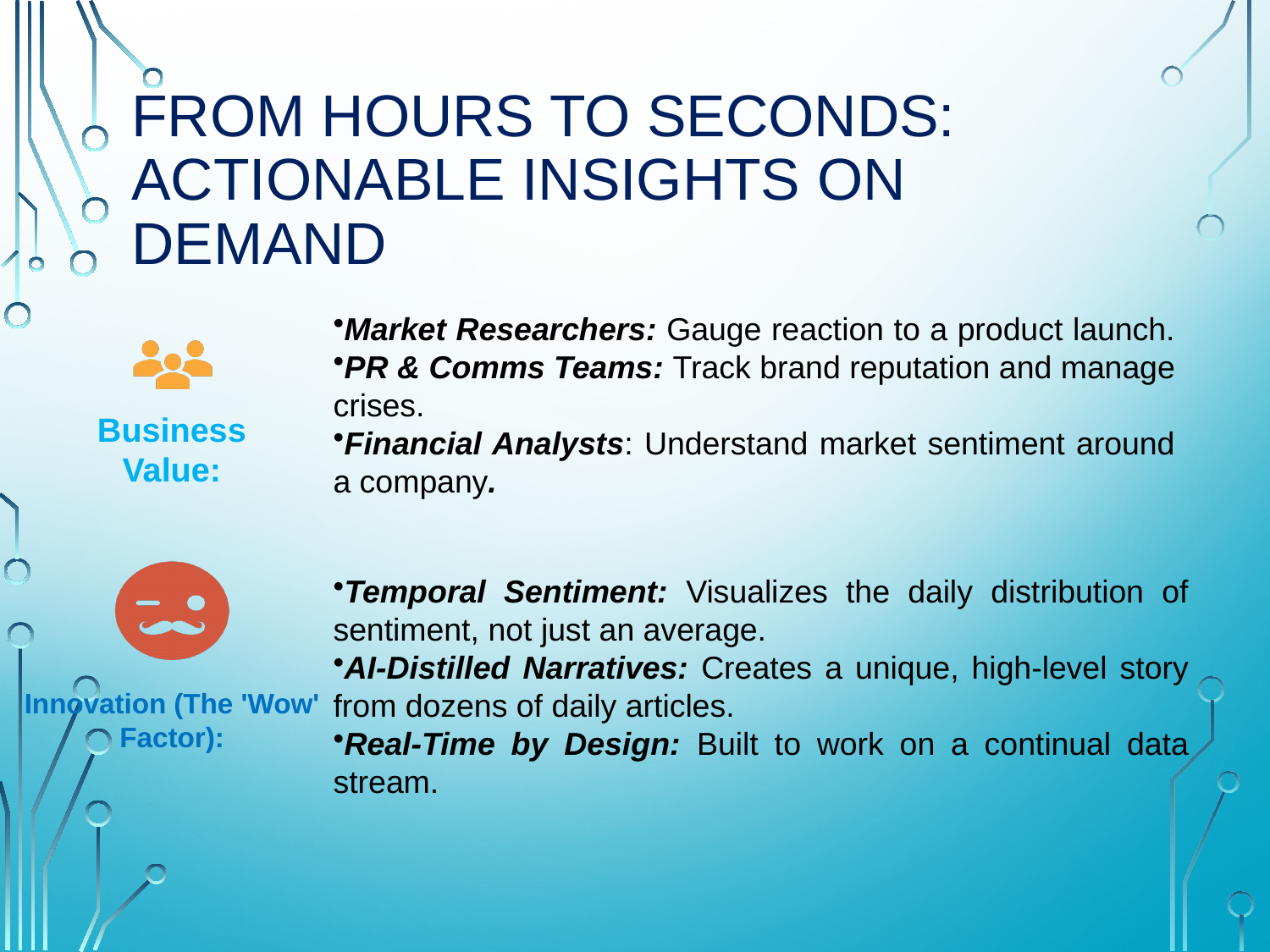

# From Hours to Seconds: Actionable Insights on Demand
Business Value:
Market Researchers: Gauge reaction to a product launch.
PR & Comms Teams: Track brand reputation and manage crises.
Financial Analysts: Understand market sentiment around a company.

Temporal Sentiment: Visualizes the daily distribution of sentiment, not just an average.
AI-Distilled Narratives: Creates a unique, high-level story from dozens of daily articles.
Real-Time by Design: Built to work on a continual data stream.
Innovation (The 'Wow' Factor):